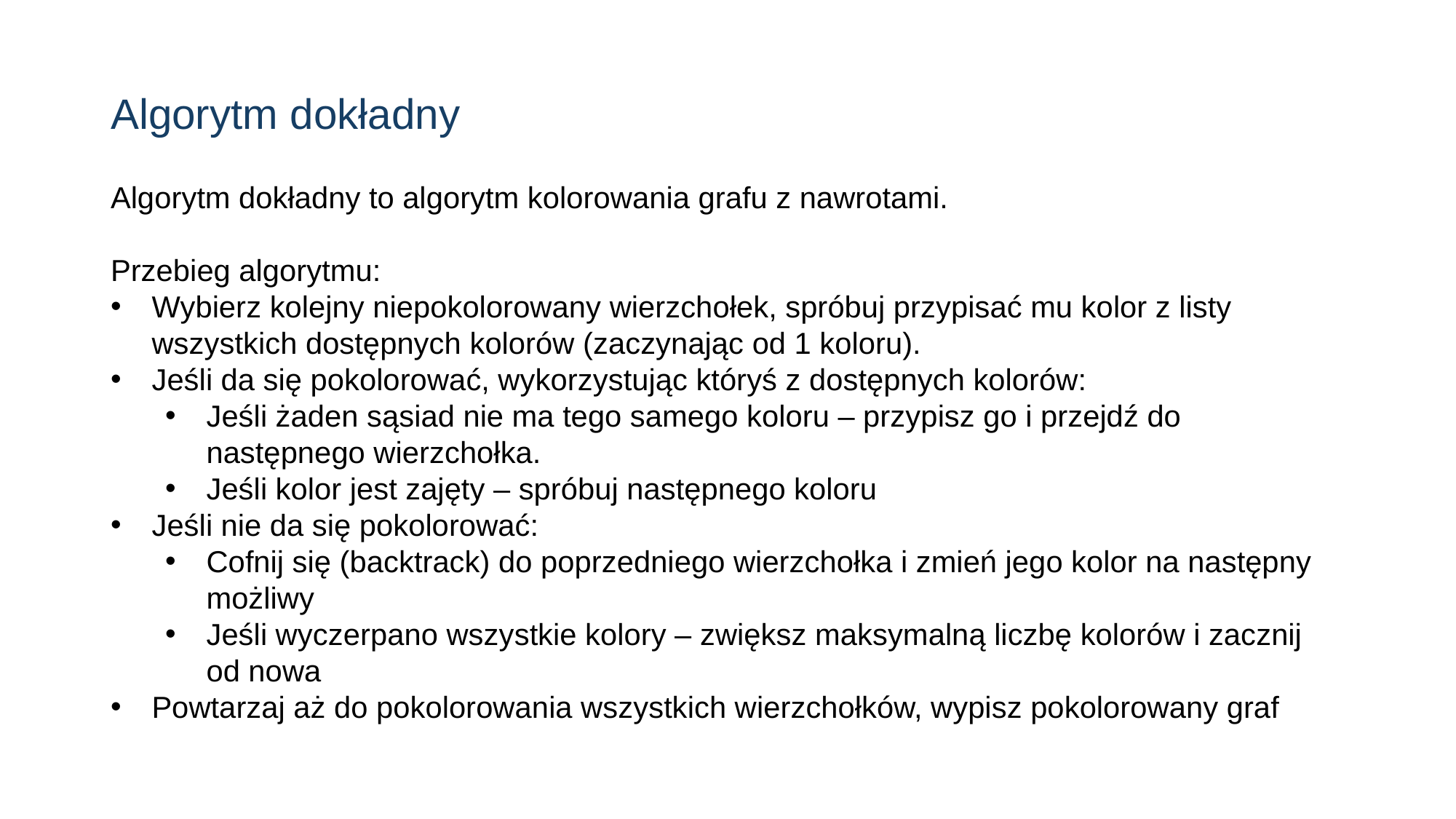

# Algorytm dokładny
Algorytm dokładny to algorytm kolorowania grafu z nawrotami.

Przebieg algorytmu:
Wybierz kolejny niepokolorowany wierzchołek, spróbuj przypisać mu kolor z listy wszystkich dostępnych kolorów (zaczynając od 1 koloru).
Jeśli da się pokolorować, wykorzystując któryś z dostępnych kolorów:
Jeśli żaden sąsiad nie ma tego samego koloru – przypisz go i przejdź do następnego wierzchołka.
Jeśli kolor jest zajęty – spróbuj następnego koloru
Jeśli nie da się pokolorować:
Cofnij się (backtrack) do poprzedniego wierzchołka i zmień jego kolor na następny możliwy
Jeśli wyczerpano wszystkie kolory – zwiększ maksymalną liczbę kolorów i zacznij od nowa
Powtarzaj aż do pokolorowania wszystkich wierzchołków, wypisz pokolorowany graf